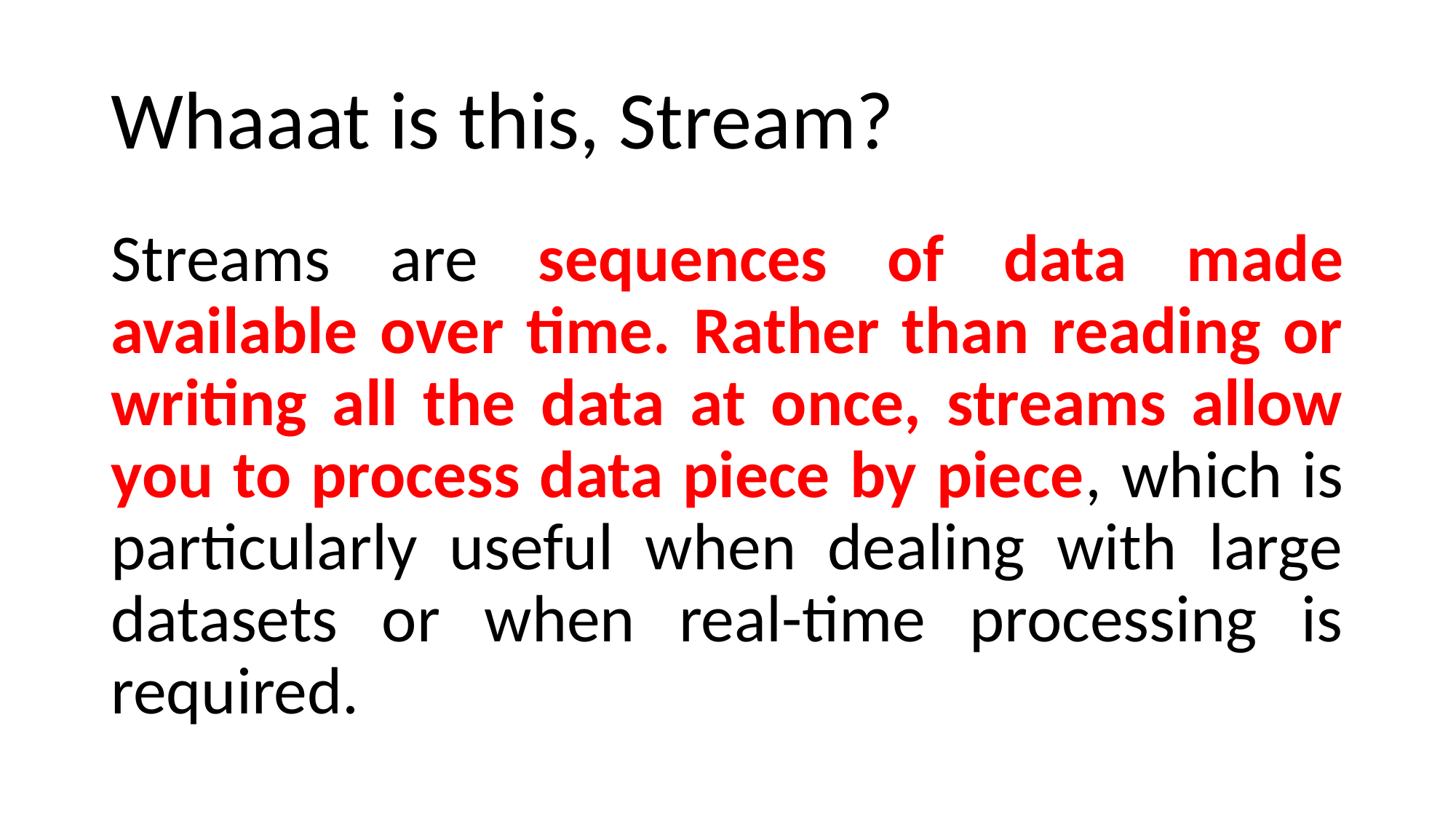

# Whaaat is this, Stream?
Streams are sequences of data made available over time. Rather than reading or writing all the data at once, streams allow you to process data piece by piece, which is particularly useful when dealing with large datasets or when real-time processing is required.